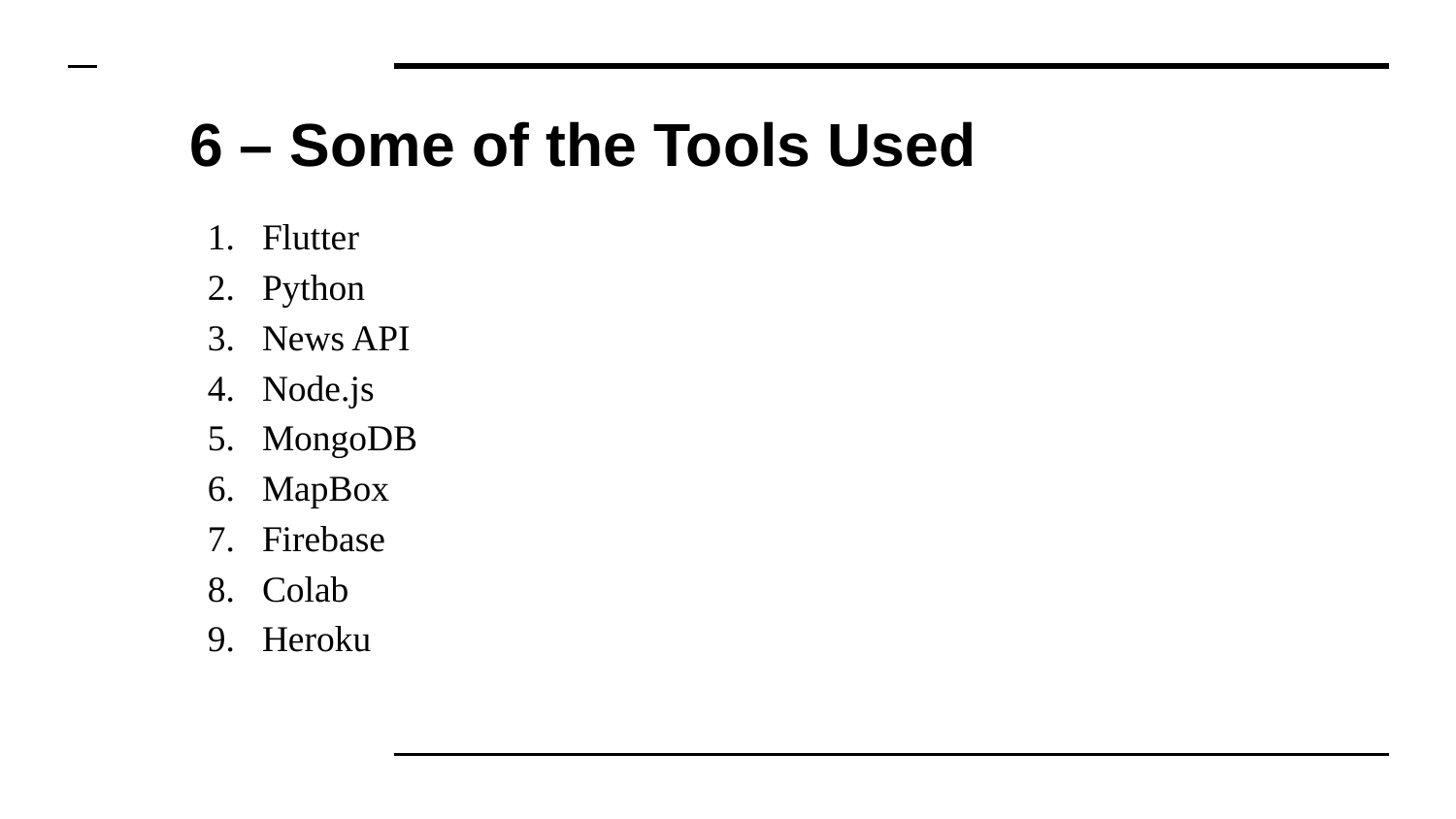

# 6 – Some of the Tools Used
Flutter
Python
News API
Node.js
MongoDB
MapBox
Firebase
Colab
Heroku